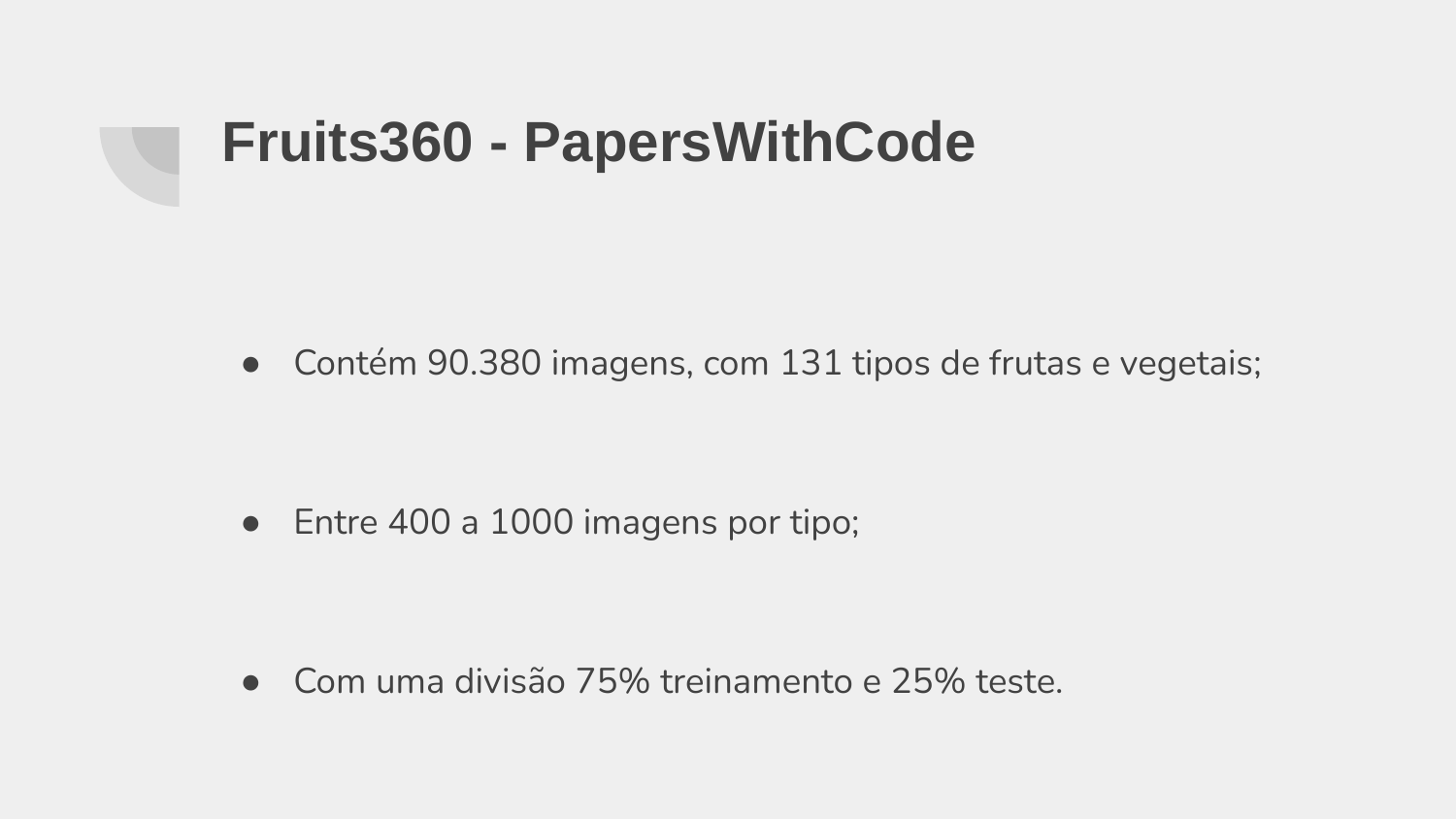

# Fruits360 - PapersWithCode
Contém 90.380 imagens, com 131 tipos de frutas e vegetais;

Entre 400 a 1000 imagens por tipo;

Com uma divisão 75% treinamento e 25% teste.